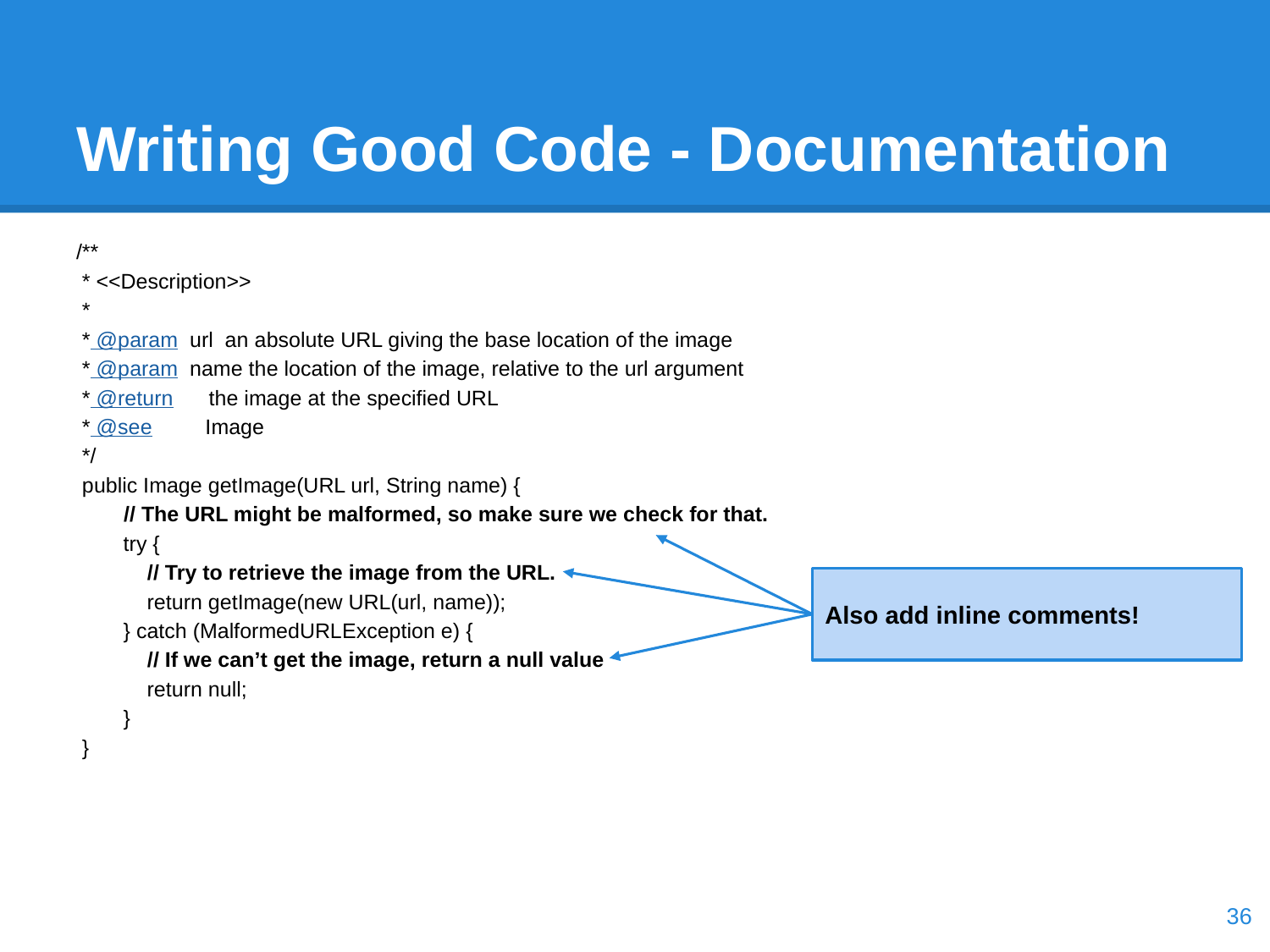

# Writing Good Code - Documentation
/**
 * <<Description>>
 *
 * @param  url  an absolute URL giving the base location of the image
 * @param  name the location of the image, relative to the url argument
 * @return      the image at the specified URL
 * @see         Image
 */
 public Image getImage(URL url, String name) {
        // The URL might be malformed, so make sure we check for that.
        try {
            // Try to retrieve the image from the URL.
            return getImage(new URL(url, name));
        } catch (MalformedURLException e) {
            // If we can’t get the image, return a null value
            return null;
        }
 }

Also add inline comments!
36